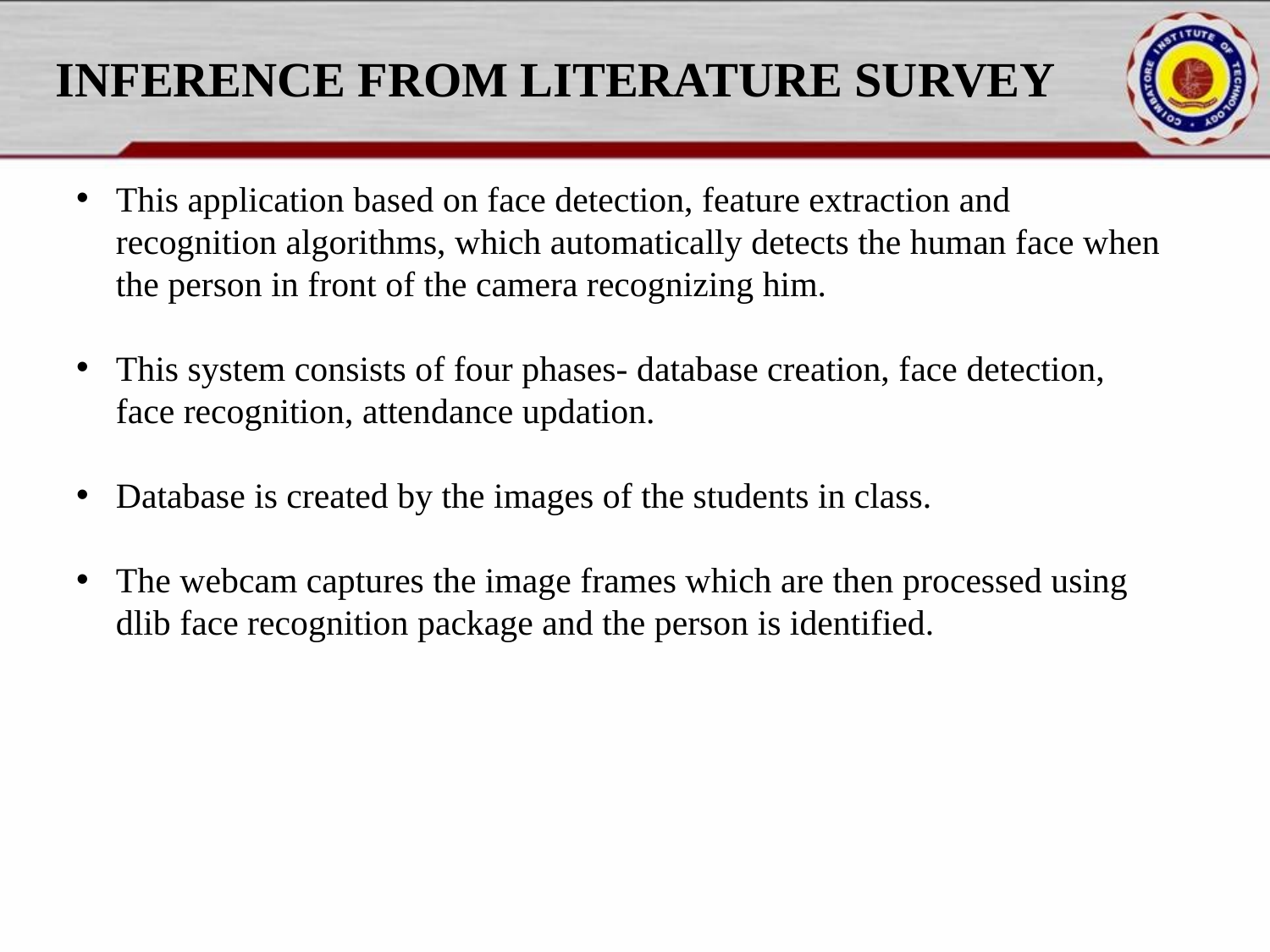

# INFERENCE FROM LITERATURE SURVEY
This application based on face detection, feature extraction and recognition algorithms, which automatically detects the human face when the person in front of the camera recognizing him.

This system consists of four phases- database creation, face detection, face recognition, attendance updation.

Database is created by the images of the students in class.

The webcam captures the image frames which are then processed using dlib face recognition package and the person is identified.